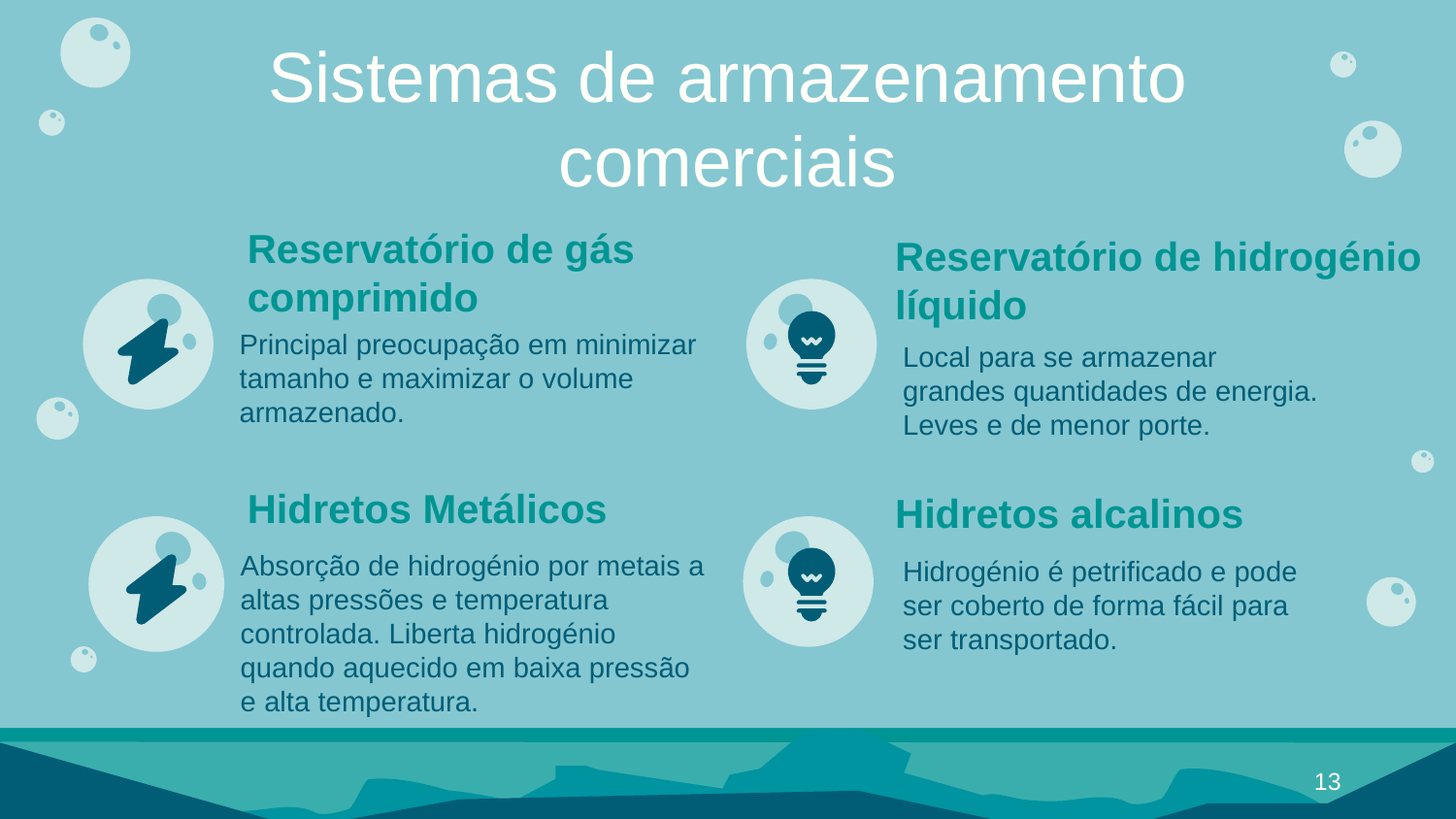

# Sistemas de armazenamento comerciais
Reservatório de gás comprimido
Reservatório de hidrogénio líquido

Principal preocupação em minimizar tamanho e maximizar o volume armazenado.
Local para se armazenar grandes quantidades de energia. Leves e de menor porte.
Hidretos Metálicos
Hidretos alcalinos

Absorção de hidrogénio por metais a altas pressões e temperatura controlada. Liberta hidrogénio quando aquecido em baixa pressão e alta temperatura.

Hidrogénio é petrificado e pode ser coberto de forma fácil para ser transportado.

13